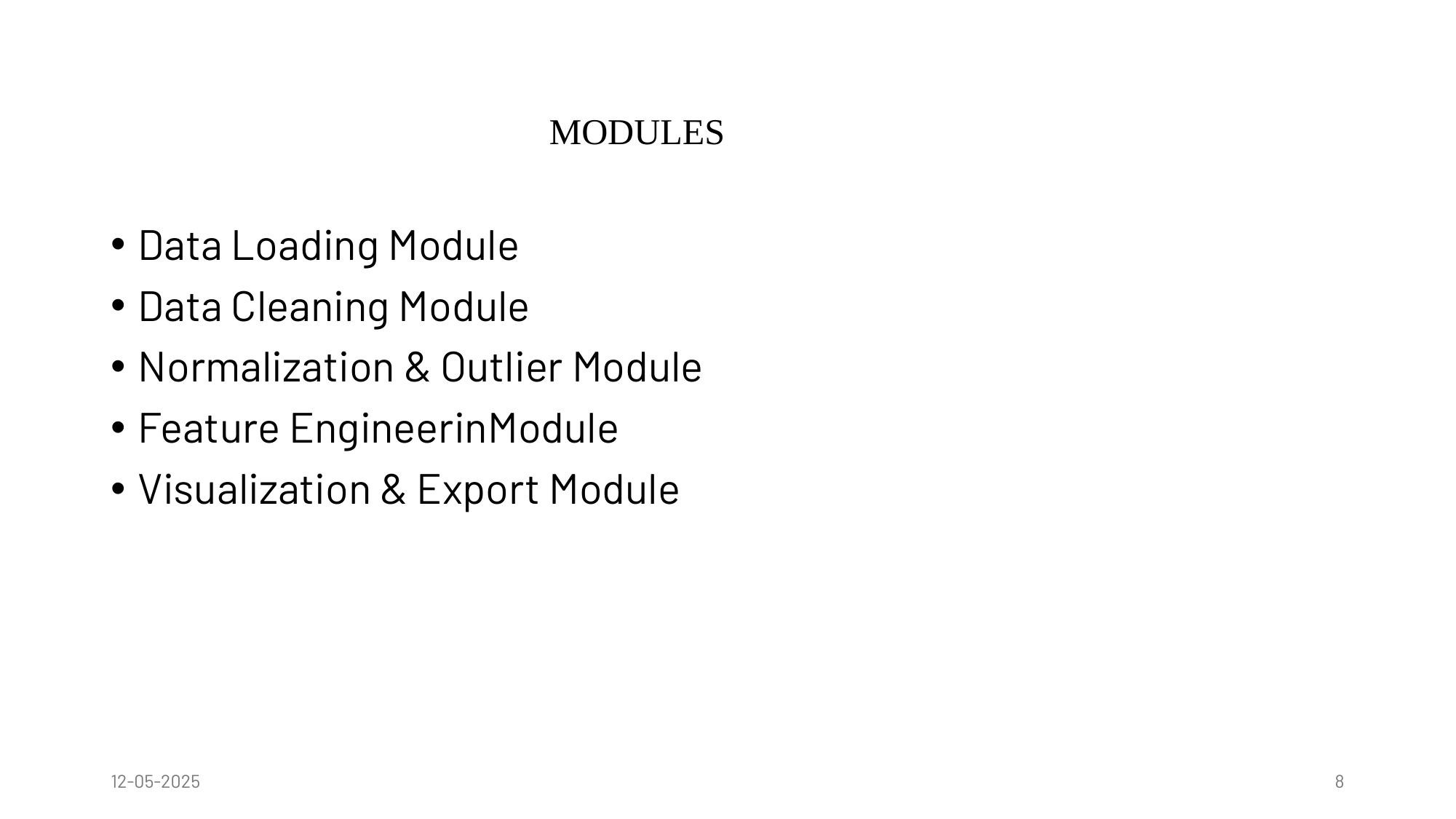

# MODULES
Data Loading Module
Data Cleaning Module
Normalization & Outlier Module
Feature EngineerinModule
Visualization & Export Module
12-05-2025
8